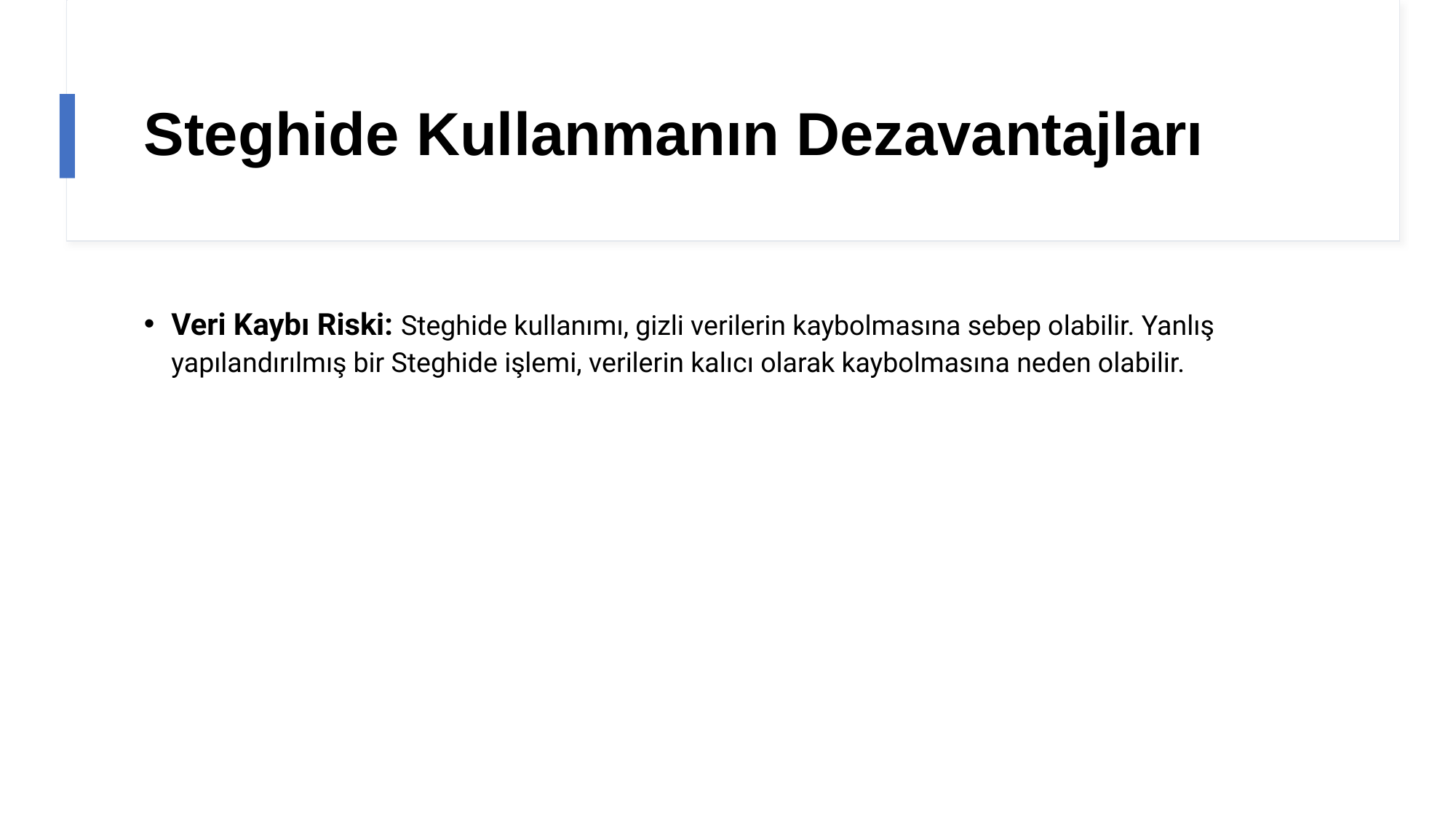

# Steghide Kullanmanın Dezavantajları
Veri Kaybı Riski: Steghide kullanımı, gizli verilerin kaybolmasına sebep olabilir. Yanlış yapılandırılmış bir Steghide işlemi, verilerin kalıcı olarak kaybolmasına neden olabilir.